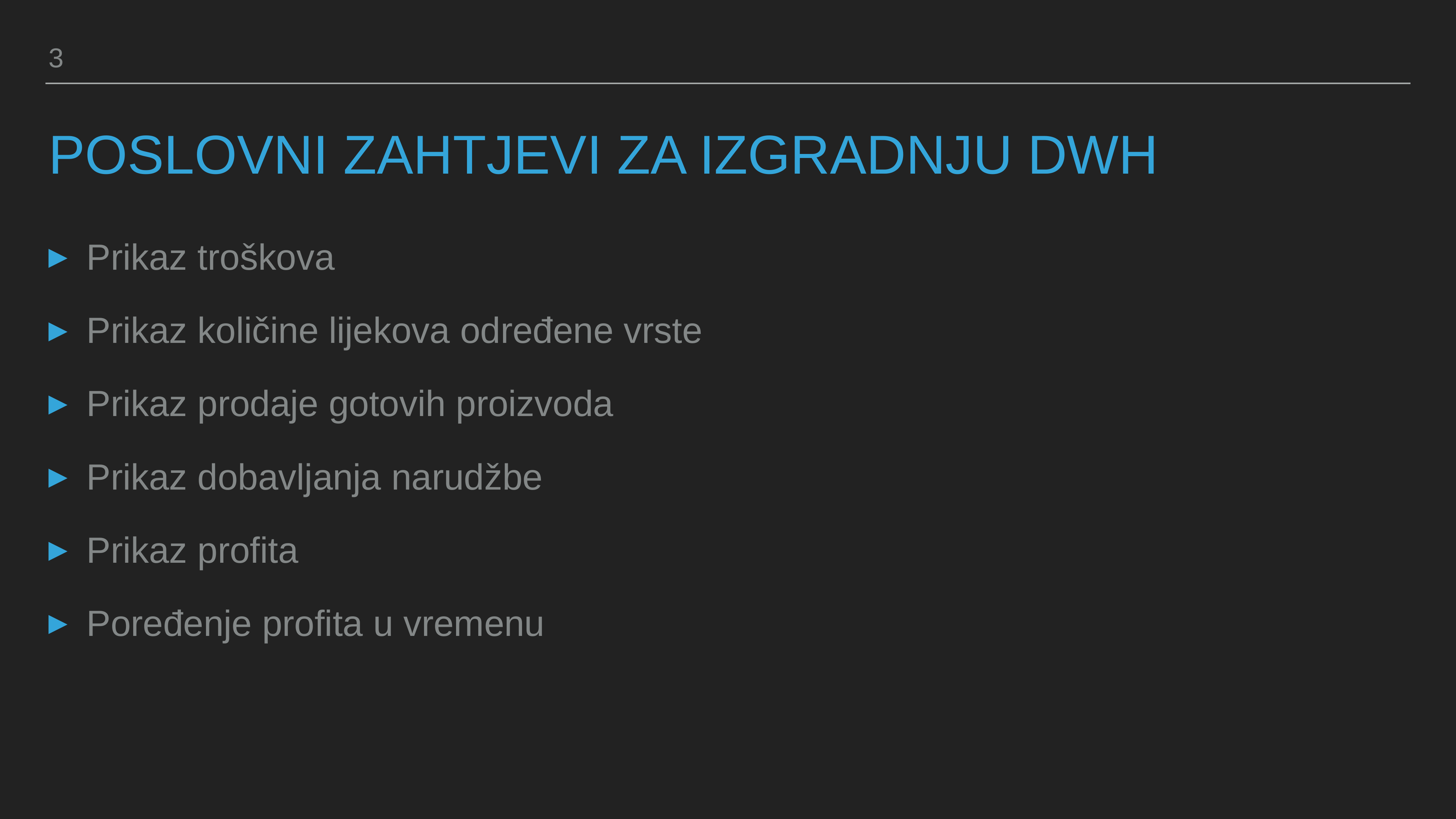

3
# poslovni zahtjevi za izgradnju dwh
Prikaz troškova
Prikaz količine lijekova određene vrste
Prikaz prodaje gotovih proizvoda
Prikaz dobavljanja narudžbe
Prikaz profita
Poređenje profita u vremenu